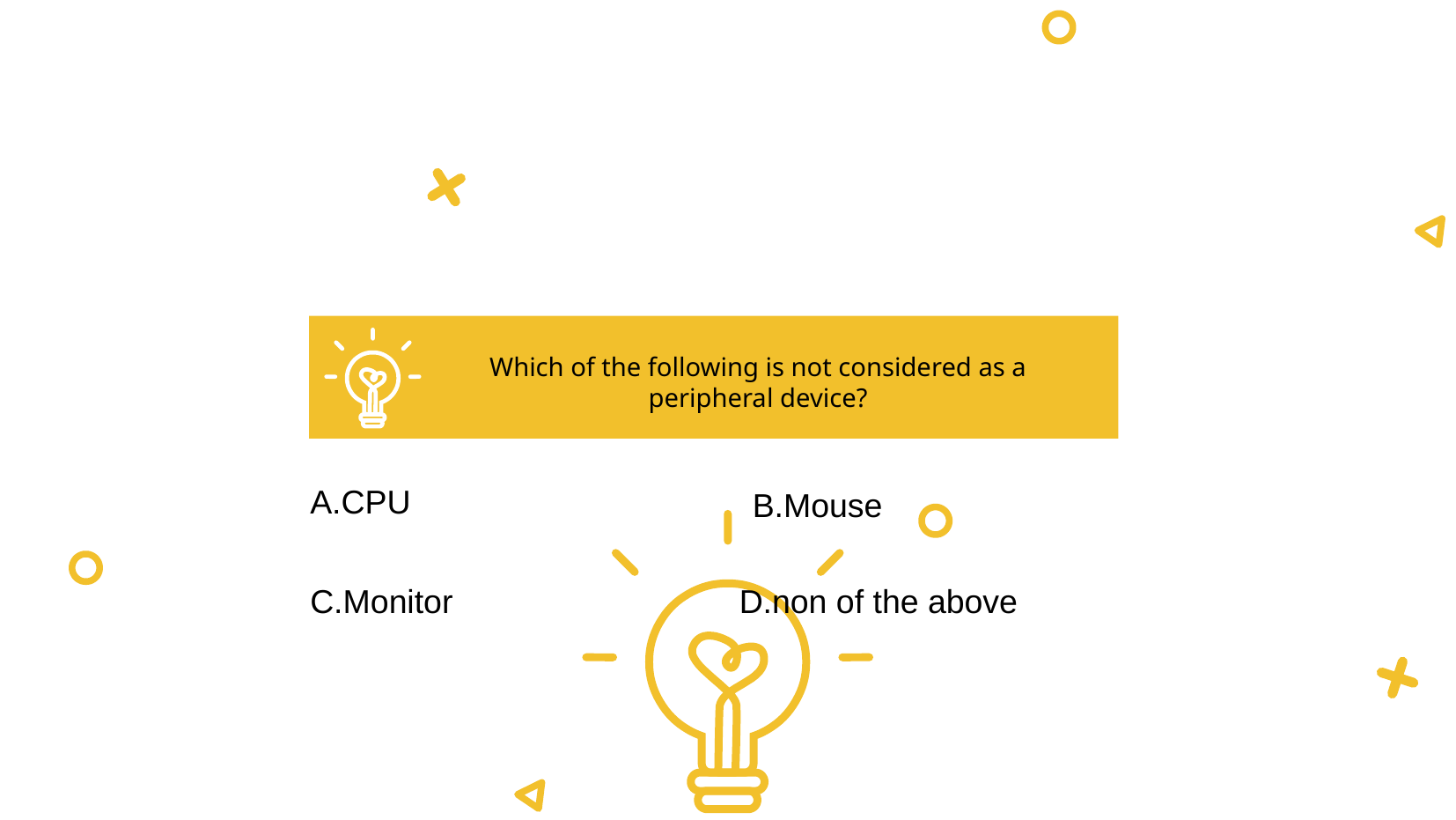

Which of the following is not considered as a peripheral device?
A.CPU
B.Mouse
C.Monitor
D.non of the above